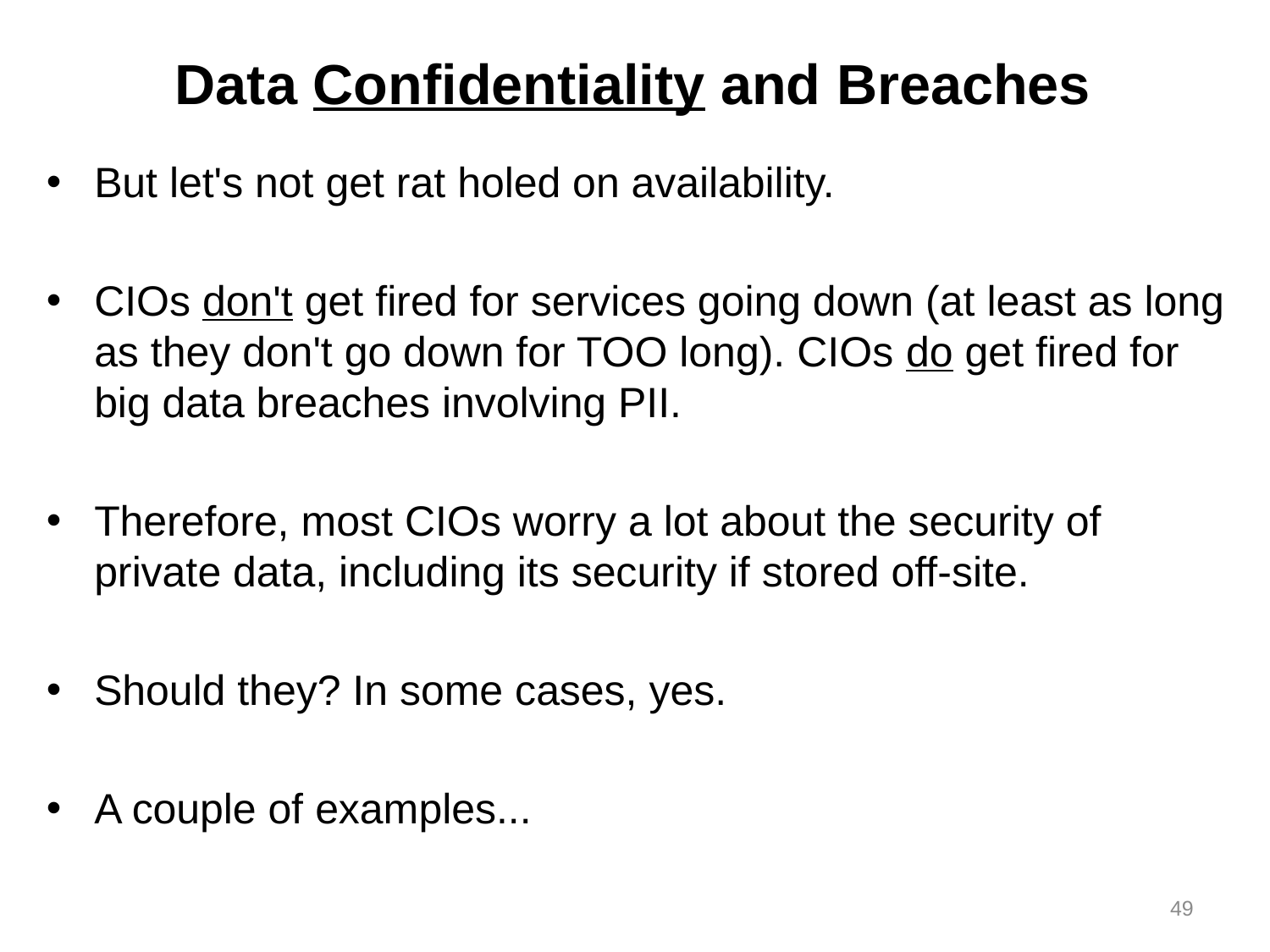

# Data Confidentiality and Breaches
But let's not get rat holed on availability.

CIOs don't get fired for services going down (at least as long as they don't go down for TOO long). CIOs do get fired for big data breaches involving PII.

Therefore, most CIOs worry a lot about the security of private data, including its security if stored off-site.

Should they? In some cases, yes.

A couple of examples...
49